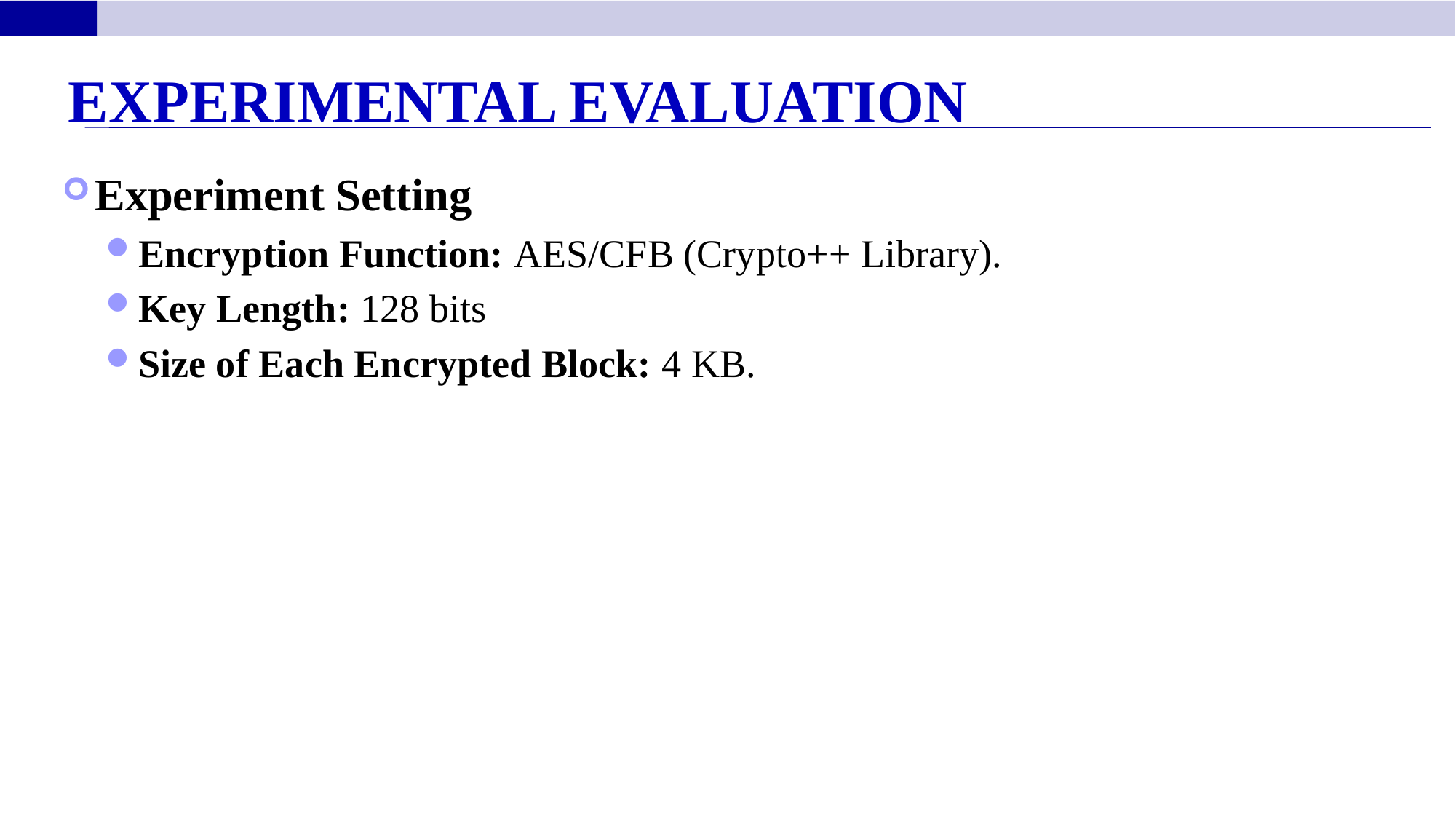

Experimental Evaluation
Experiment Setting
Encryption Function: AES/CFB (Crypto++ Library).
Key Length: 128 bits
Size of Each Encrypted Block: 4 KB.